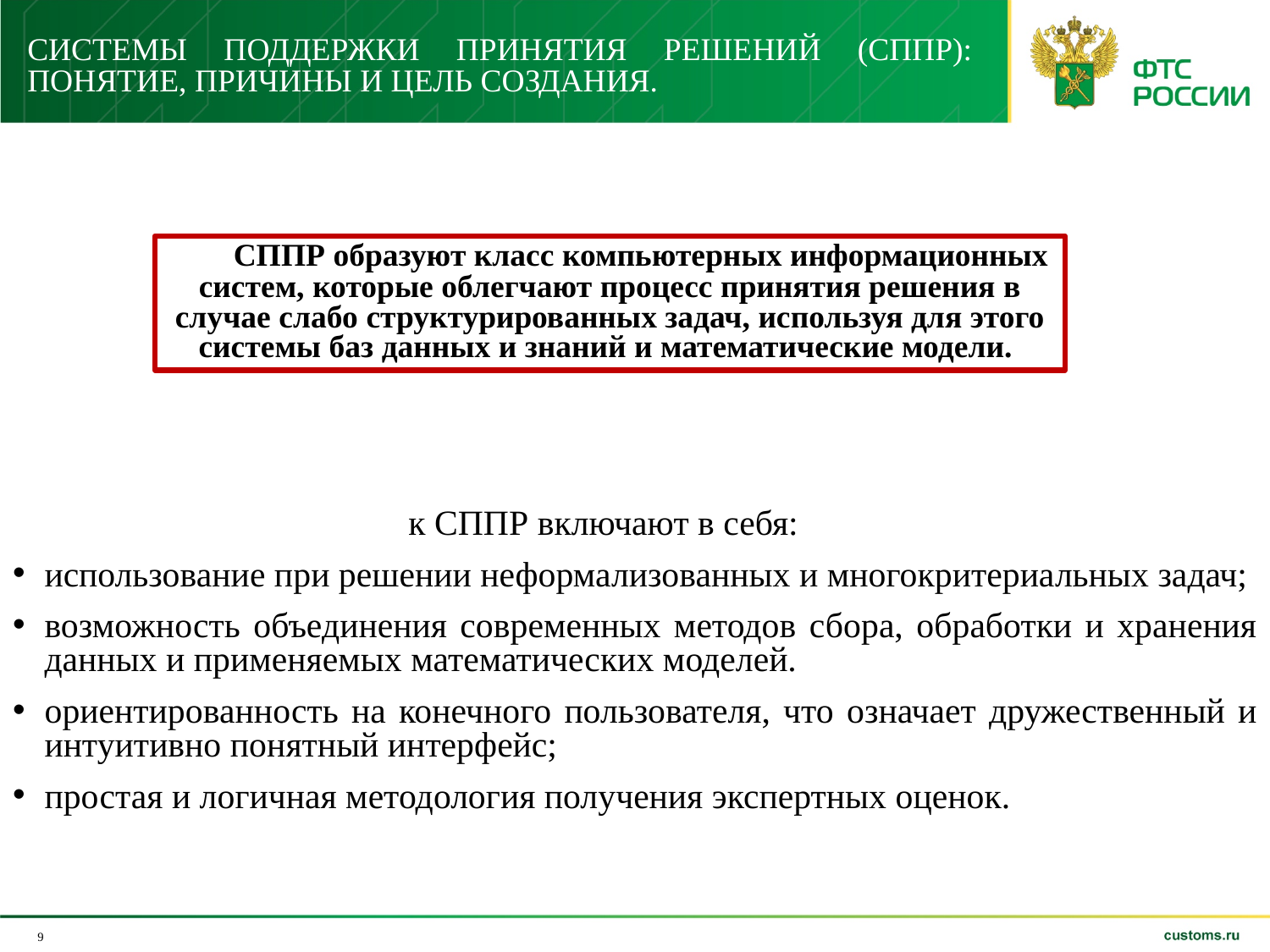

СИСТЕМЫ ПОДДЕРЖКИ ПРИНЯТИЯ РЕШЕНИЙ (СППР): ПОНЯТИЕ, ПРИЧИНЫ И ЦЕЛЬ СОЗДАНИЯ.
СППР образуют класс компьютерных информационных систем, которые облегчают процесс принятия решения в случае слабо структурированных задач, используя для этого системы баз данных и знаний и математические модели.

Основные требован         к СППР включают в себя:
использование при решении неформализованных и многокритериальных задач;
возможность объединения современных методов сбора, обработки и хранения данных и применяемых математических моделей.
ориентированность на конечного пользователя, что означает дружественный и интуитивно понятный интерфейс;
простая и логичная методология получения экспертных оценок.

9